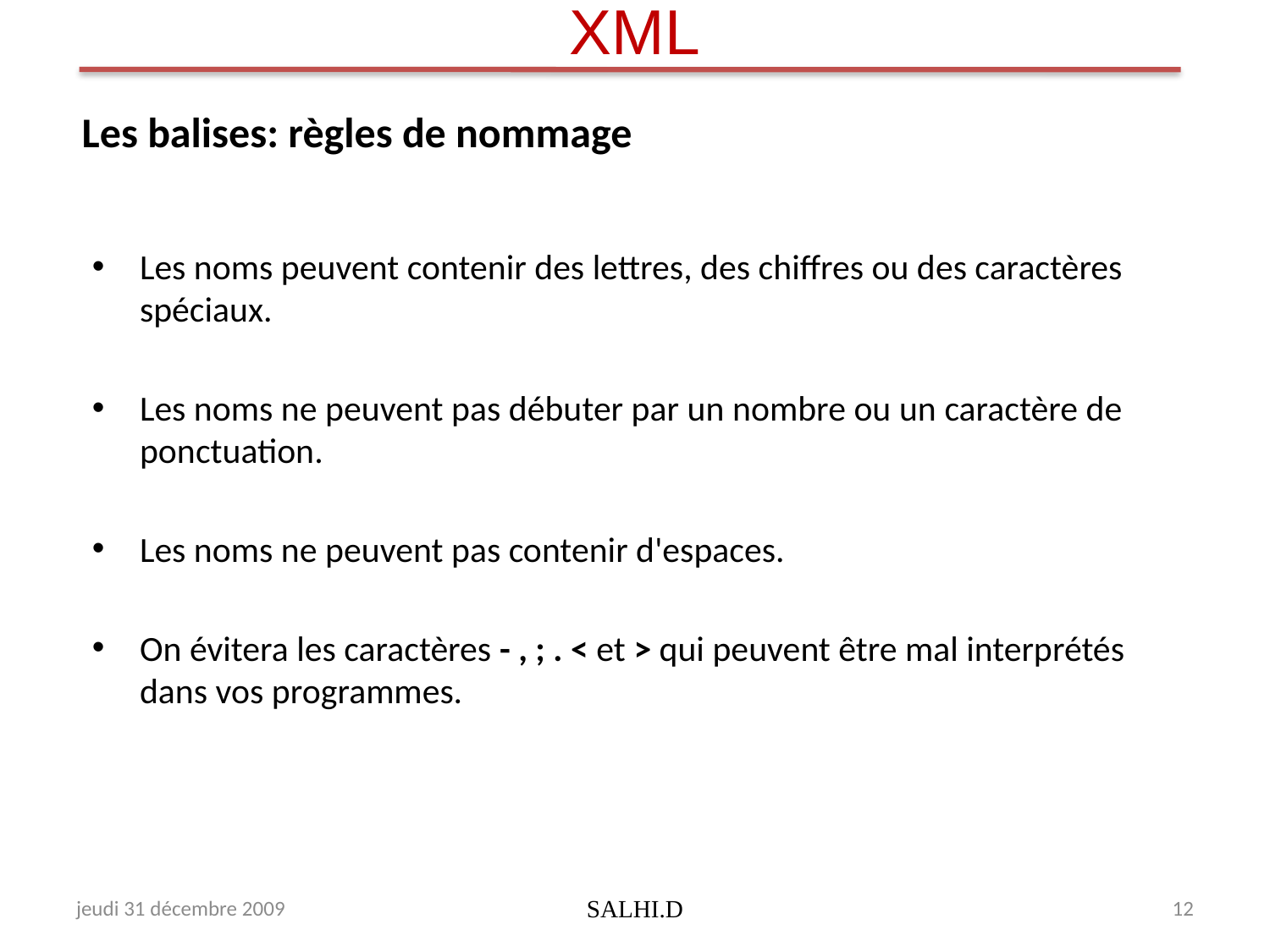

# XML
Les balises: règles de nommage
Les noms peuvent contenir des lettres, des chiffres ou des caractères spéciaux.

Les noms ne peuvent pas débuter par un nombre ou un caractère de ponctuation.

Les noms ne peuvent pas contenir d'espaces.

On évitera les caractères - , ; . < et > qui peuvent être mal interprétés dans vos programmes.
jeudi 31 décembre 2009
SALHI.D
12